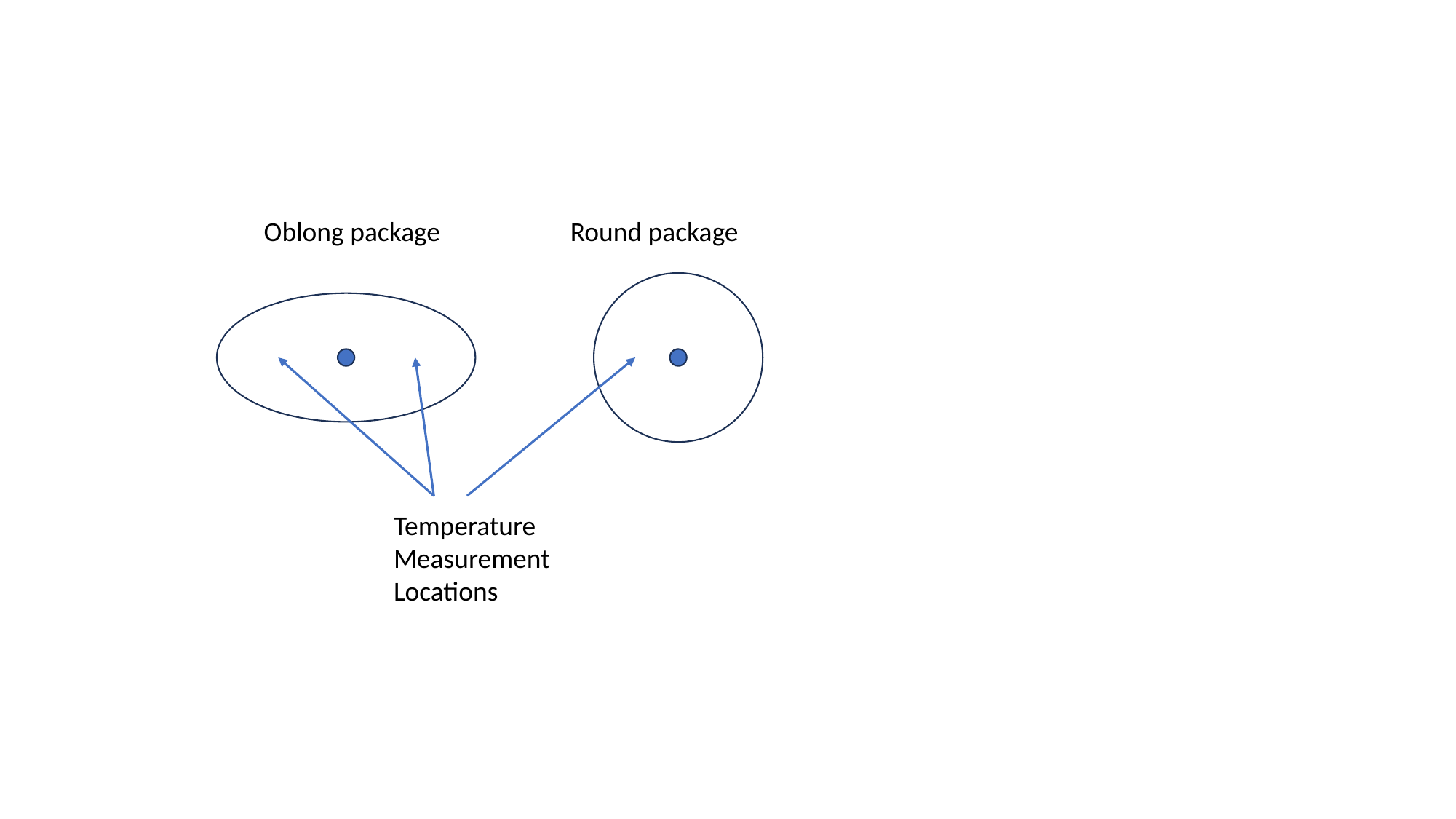

Oblong package
Round package

Temperature Measurement Locations